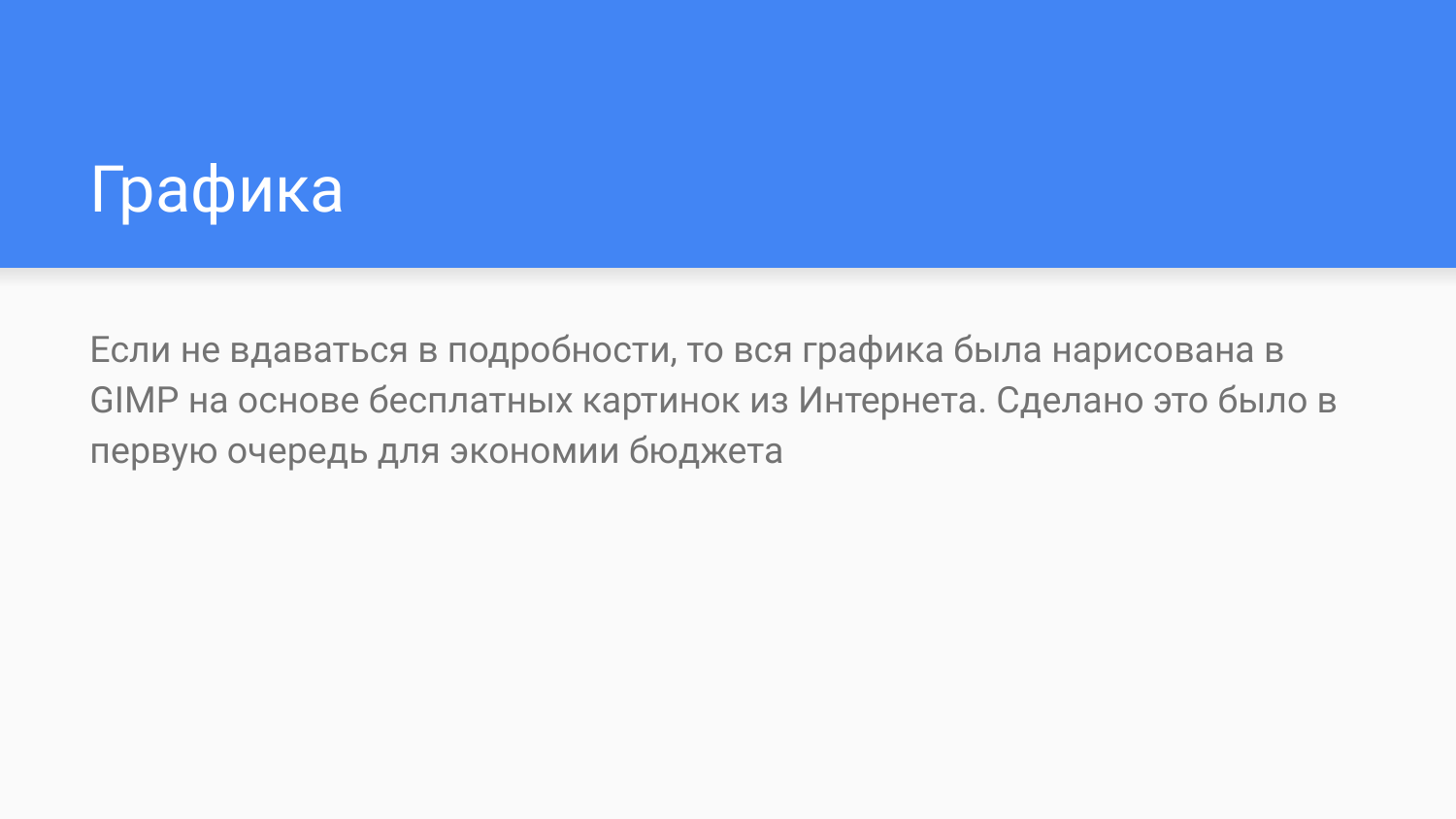

# Графика
Если не вдаваться в подробности, то вся графика была нарисована в GIMP на основе бесплатных картинок из Интернета. Сделано это было в первую очередь для экономии бюджета